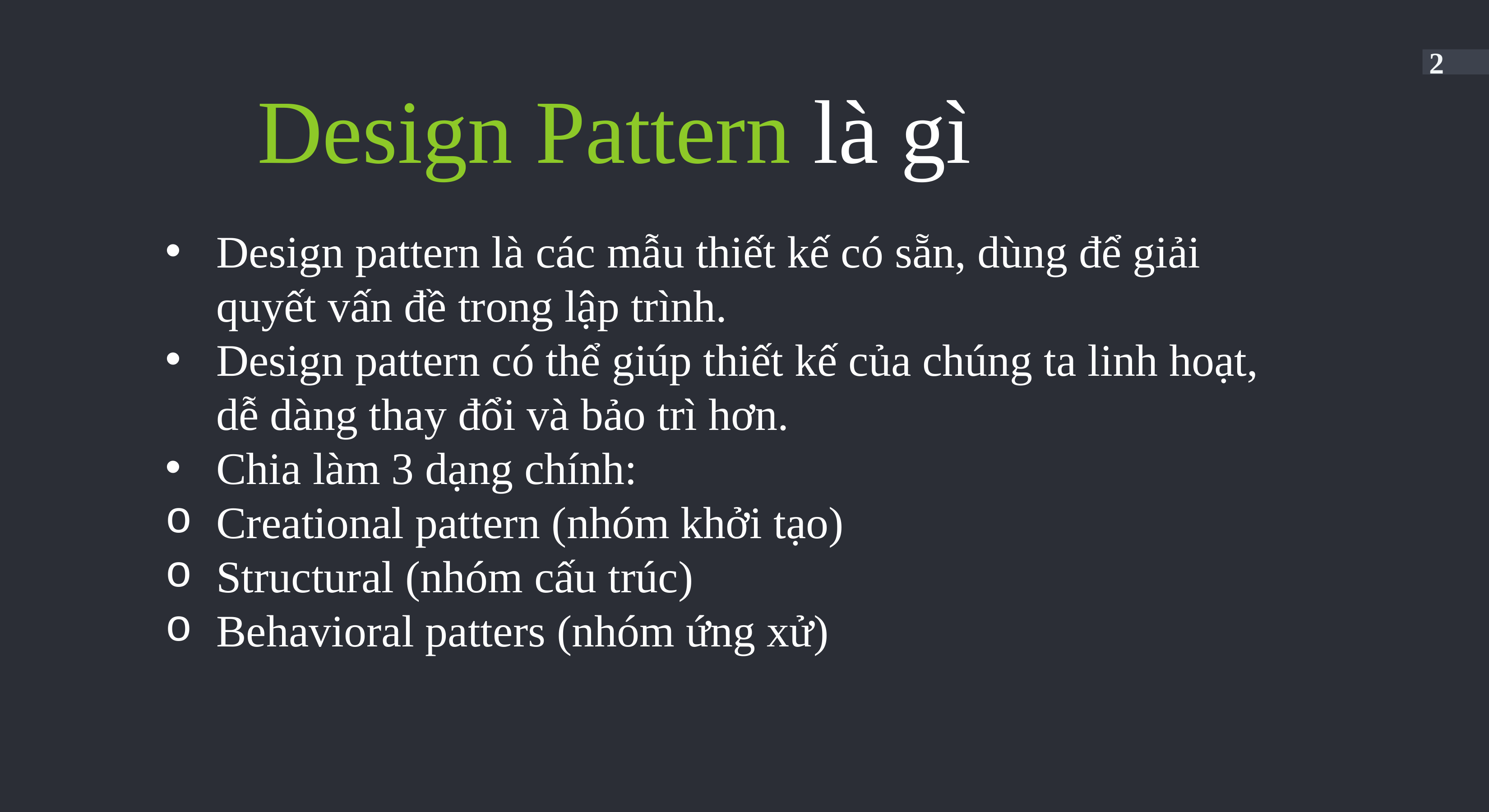

2
 Design Pattern là gì
Design pattern là các mẫu thiết kế có sẵn, dùng để giải quyết vấn đề trong lập trình.
Design pattern có thể giúp thiết kế của chúng ta linh hoạt, dễ dàng thay đổi và bảo trì hơn.
Chia làm 3 dạng chính:
Creational pattern (nhóm khởi tạo)
Structural (nhóm cấu trúc)
Behavioral patters (nhóm ứng xử)